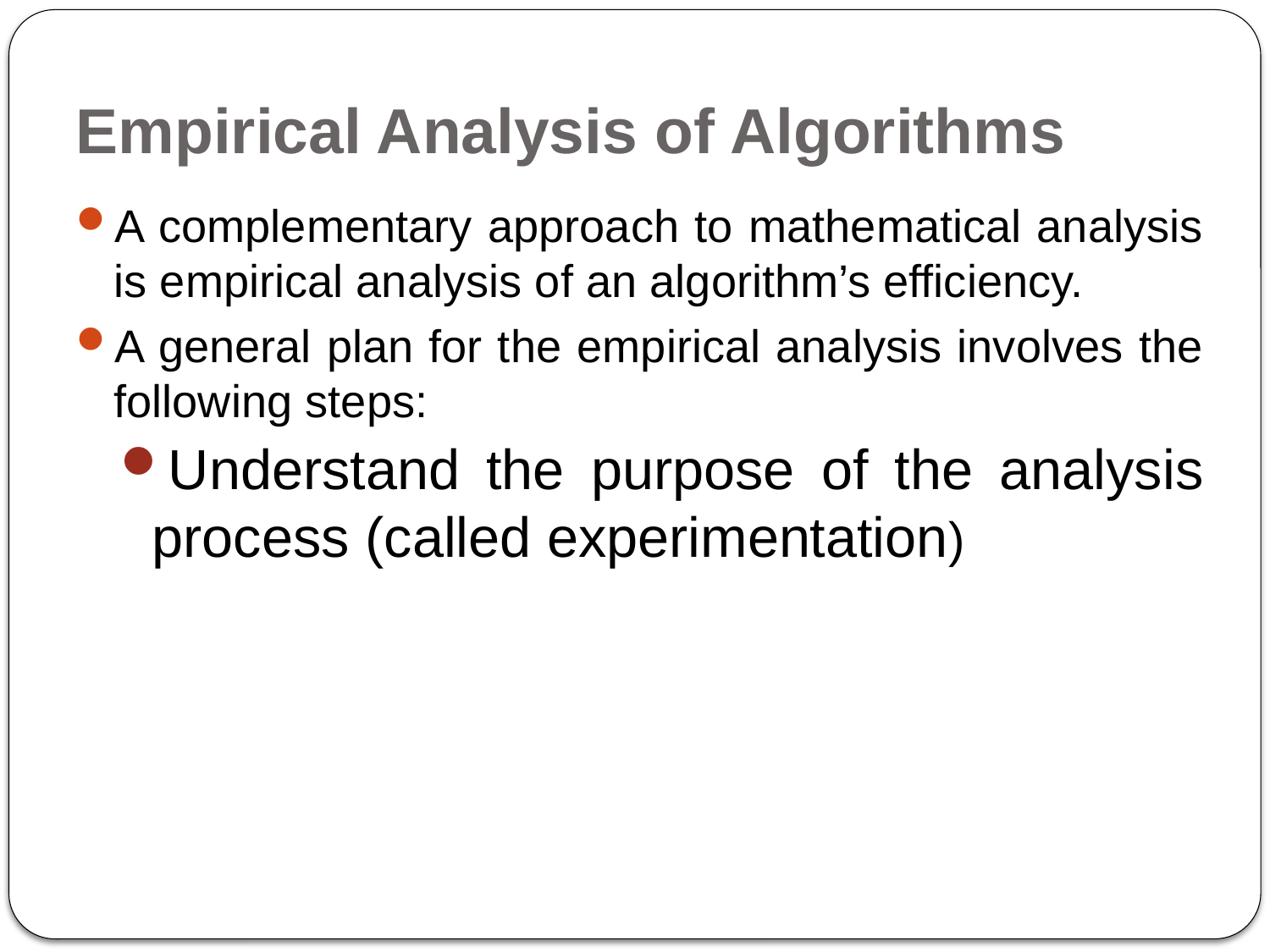

# Empirical Analysis of Algorithms
A complementary approach to mathematical analysis is empirical analysis of an algorithm’s efficiency.
A general plan for the empirical analysis involves the following steps:
Understand the purpose of the analysis process (called experimentation)